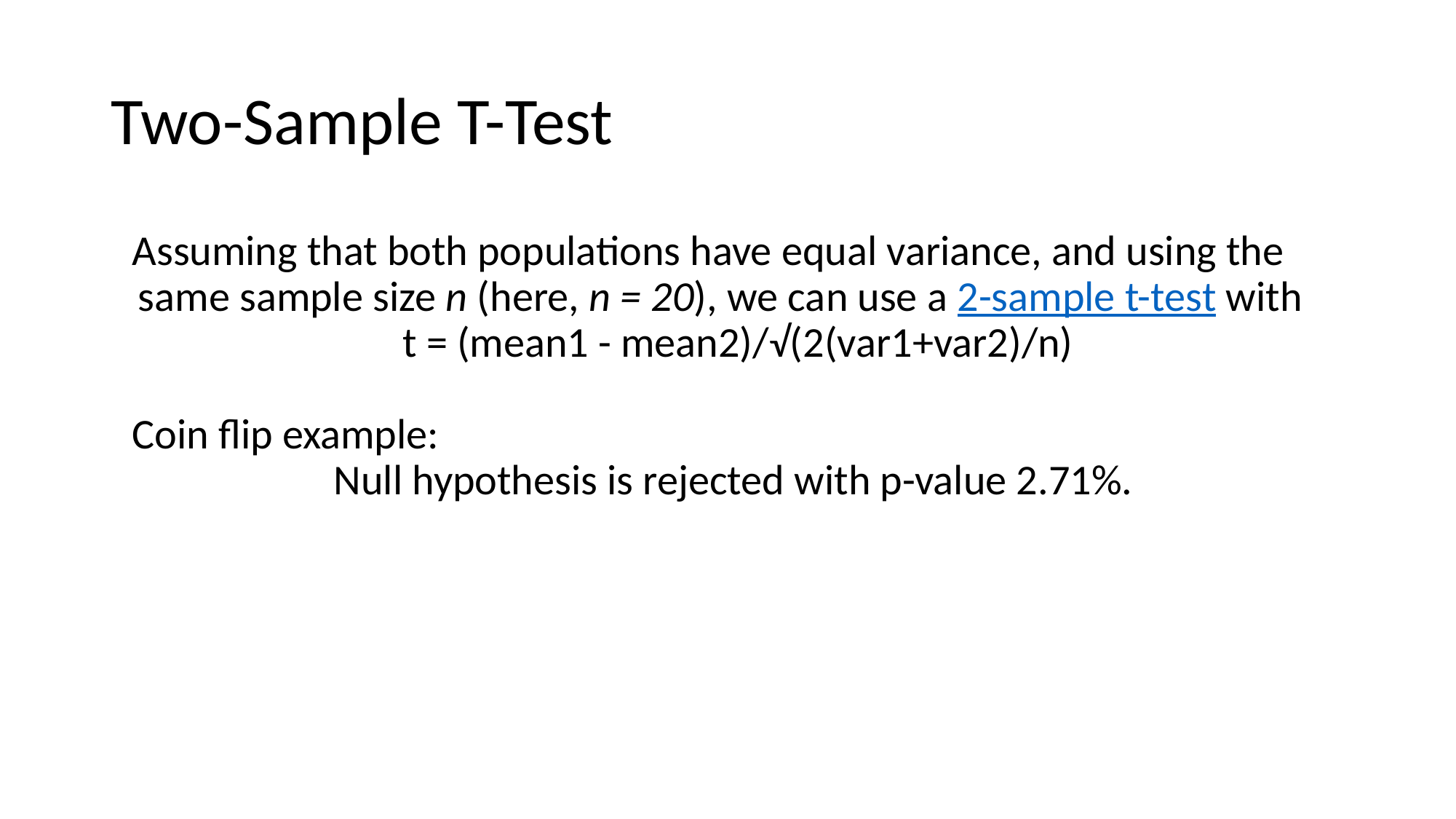

# Two-Sample T-Test
Assuming that both populations have equal variance, and using the same sample size n (here, n = 20), we can use a 2-sample t-test with
t = (mean1 - mean2)/√(2(var1+var2)/n)

Coin flip example:
Null hypothesis is rejected with p-value 2.71%.